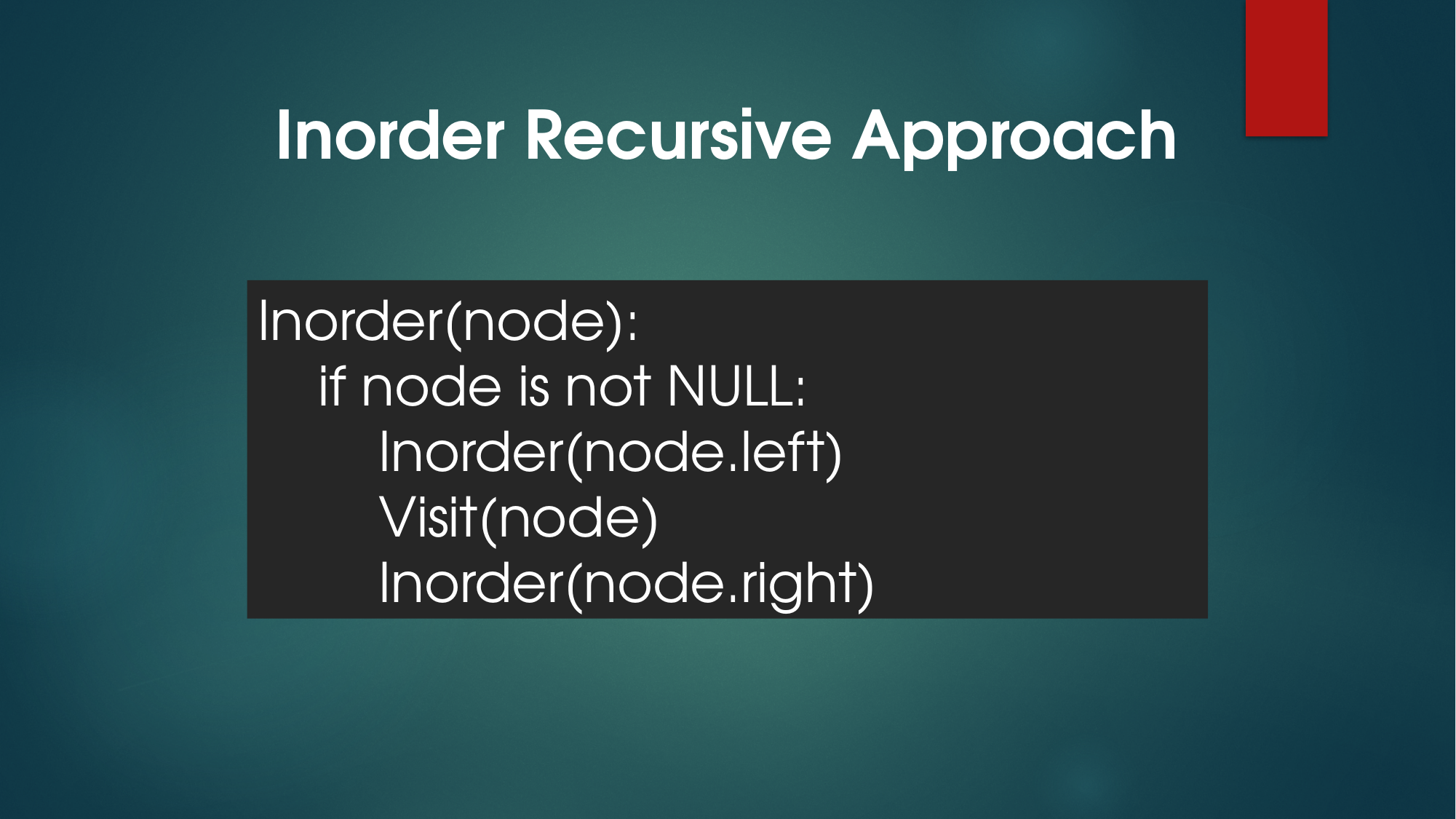

Inorder Recursive Approach
Inorder(node):
    if node is not NULL:
        Inorder(node.left)
        Visit(node)
        Inorder(node.right)